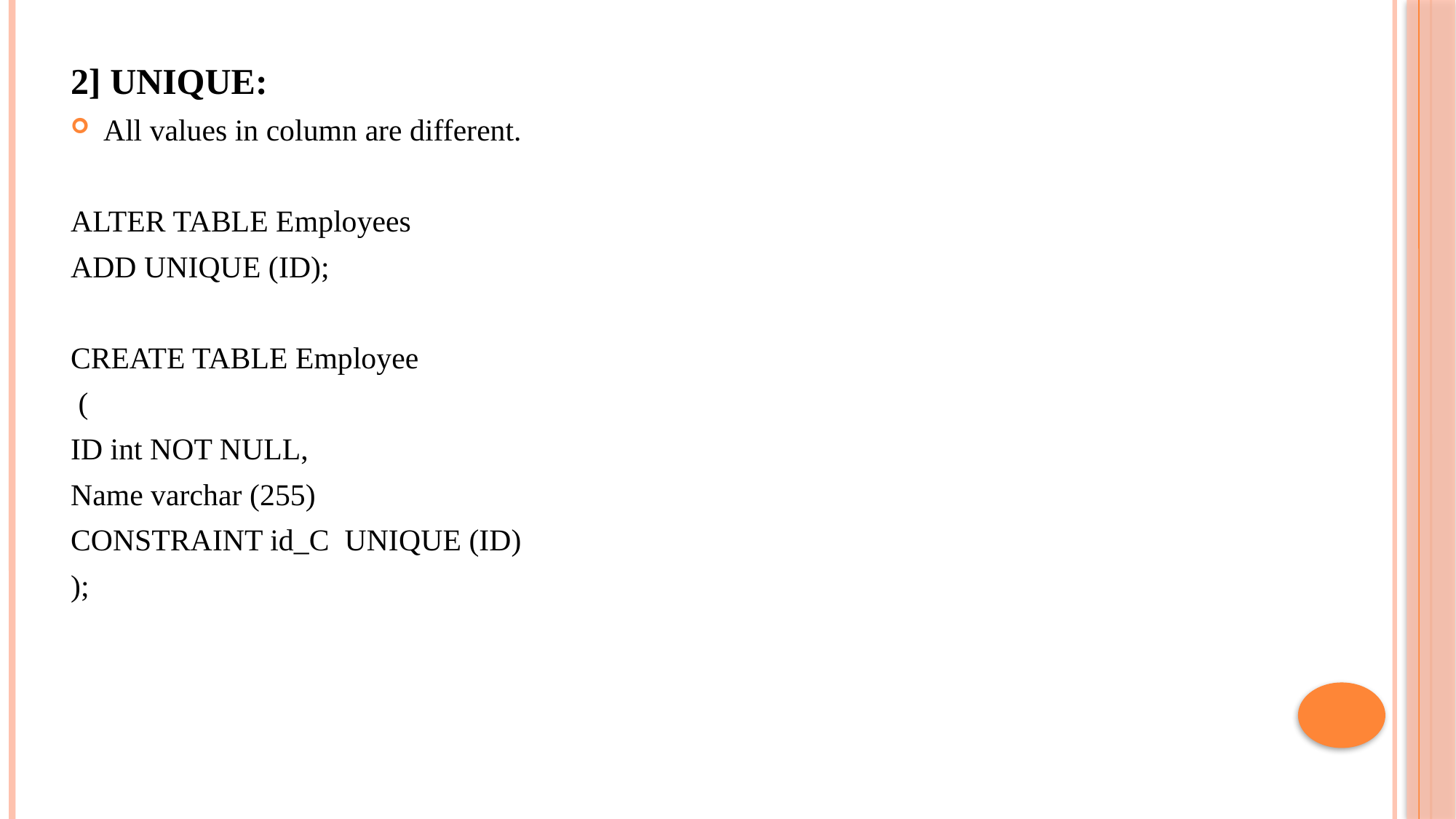

2] UNIQUE:
All values in column are different.

ALTER TABLE Employees
ADD UNIQUE (ID);

CREATE TABLE Employee
 (
ID int NOT NULL,
Name varchar (255)
CONSTRAINT id_C  UNIQUE (ID)
);